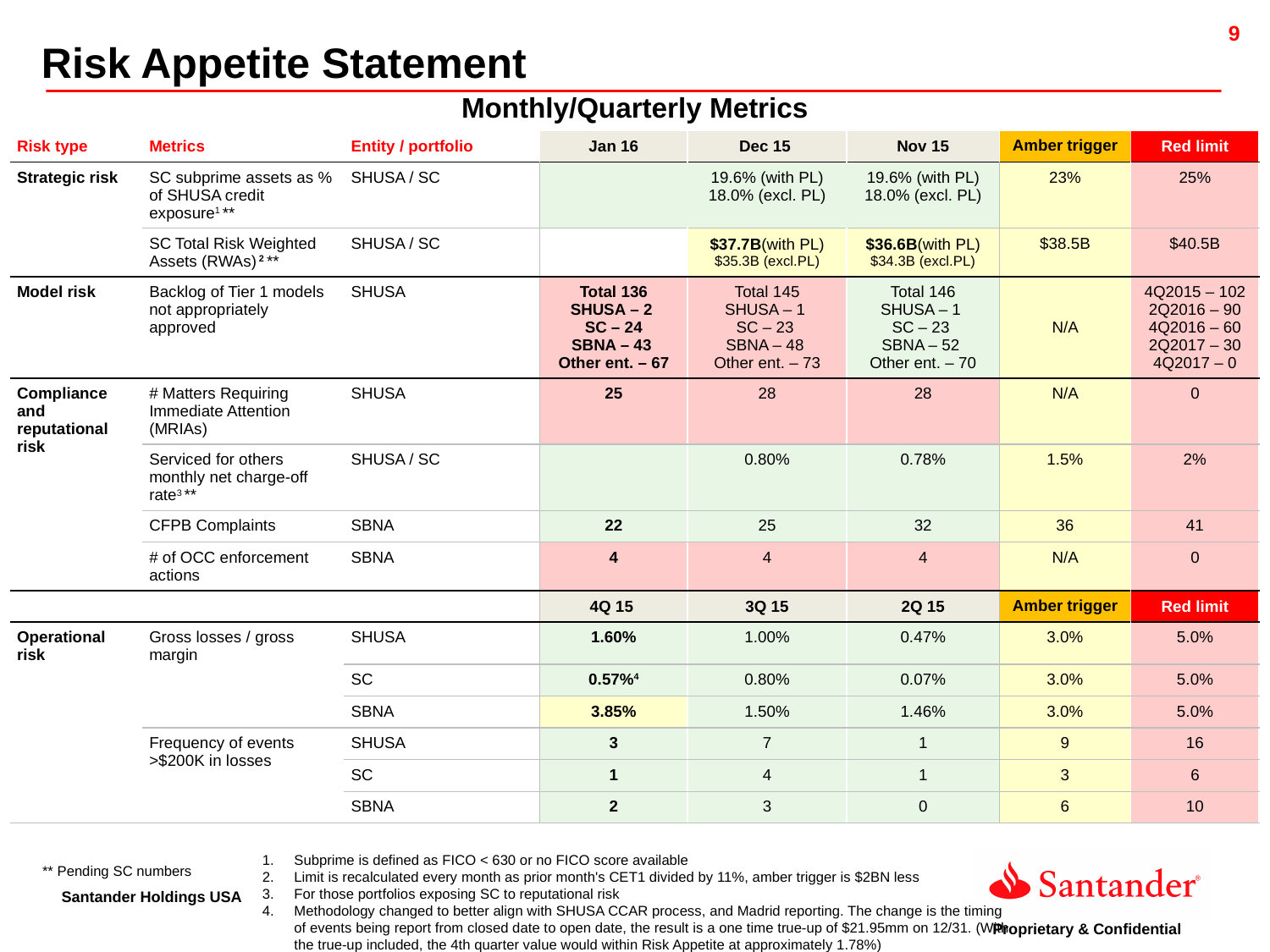

Risk Appetite Statement
| Monthly/Quarterly Metrics |  |  |  |  |  |  |  |
| --- | --- | --- | --- | --- | --- | --- | --- |
| Risk type | Metrics | Entity / portfolio | Jan 16 | Dec 15 | Nov 15 | Amber trigger | Red limit |
| Strategic risk | SC subprime assets as % of SHUSA credit exposure1 \*\* | SHUSA / SC |  | 19.6% (with PL) 18.0% (excl. PL) | 19.6% (with PL) 18.0% (excl. PL) | 23% | 25% |
|  | SC Total Risk Weighted Assets (RWAs) 2 \*\* | SHUSA / SC |  | $37.7B(with PL) $35.3B (excl.PL) | $36.6B(with PL) $34.3B (excl.PL) | $38.5B | $40.5B |
| Model risk | Backlog of Tier 1 models not appropriately approved | SHUSA | Total 136 SHUSA – 2 SC – 24 SBNA – 43 Other ent. – 67 | Total 145 SHUSA – 1 SC – 23 SBNA – 48 Other ent. – 73 | Total 146 SHUSA – 1 SC – 23 SBNA – 52 Other ent. – 70 | N/A | 4Q2015 – 102 2Q2016 – 90 4Q2016 – 60 2Q2017 – 30 4Q2017 – 0 |
| Compliance and reputational risk | # Matters Requiring Immediate Attention (MRIAs) | SHUSA | 25 | 28 | 28 | N/A | 0 |
|  | Serviced for others monthly net charge-off rate3 \*\* | SHUSA / SC |  | 0.80% | 0.78% | 1.5% | 2% |
|  | CFPB Complaints | SBNA | 22 | 25 | 32 | 36 | 41 |
|  | # of OCC enforcement actions | SBNA | 4 | 4 | 4 | N/A | 0 |
|  |  |  | 4Q 15 | 3Q 15 | 2Q 15 | Amber trigger | Red limit |
| Operational risk | Gross losses / gross margin | SHUSA | 1.60% | 1.00% | 0.47% | 3.0% | 5.0% |
|  |  | SC | 0.57%4 | 0.80% | 0.07% | 3.0% | 5.0% |
|  |  | SBNA | 3.85% | 1.50% | 1.46% | 3.0% | 5.0% |
|  | Frequency of events >$200K in losses | SHUSA | 3 | 7 | 1 | 9 | 16 |
|  |  | SC | 1 | 4 | 1 | 3 | 6 |
|  |  | SBNA | 2 | 3 | 0 | 6 | 10 |
Subprime is defined as FICO < 630 or no FICO score available
Limit is recalculated every month as prior month's CET1 divided by 11%, amber trigger is $2BN less
For those portfolios exposing SC to reputational risk
Methodology changed to better align with SHUSA CCAR process, and Madrid reporting. The change is the timing of events being report from closed date to open date, the result is a one time true‐up of $21.95mm on 12/31. (With the true‐up included, the 4th quarter value would within Risk Appetite at approximately 1.78%)
** Pending SC numbers